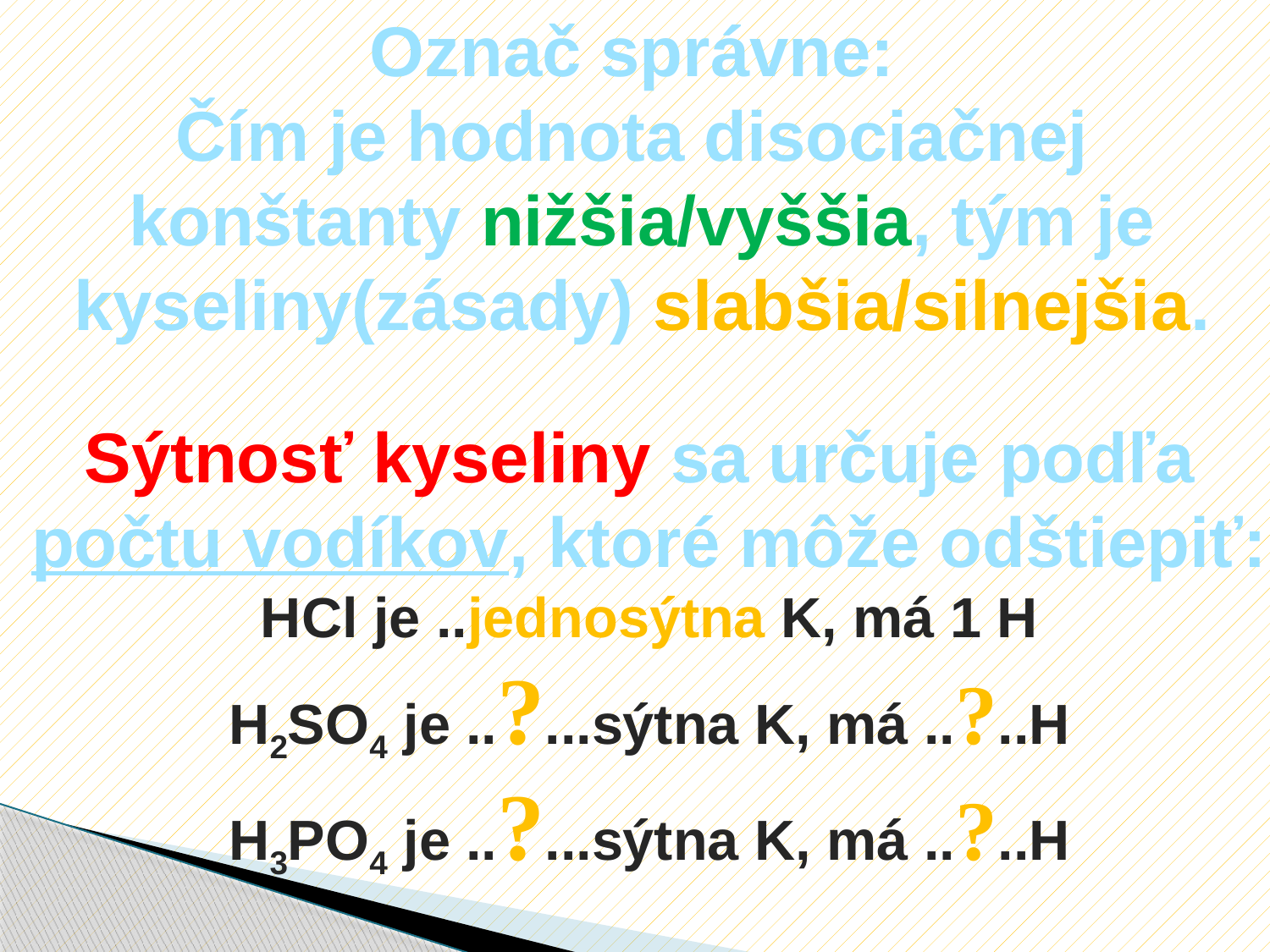

Označ správne:
Čím je hodnota disociačnej
konštanty nižšia/vyššia, tým je
kyseliny(zásady) slabšia/silnejšia.
Sýtnosť kyseliny sa určuje podľa
počtu vodíkov, ktoré môže odštiepiť:
HCl je ..jednosýtna K, má 1 H
H2SO4 je ..?...sýtna K, má ..?..H
H3PO4 je ..?...sýtna K, má ..?..H